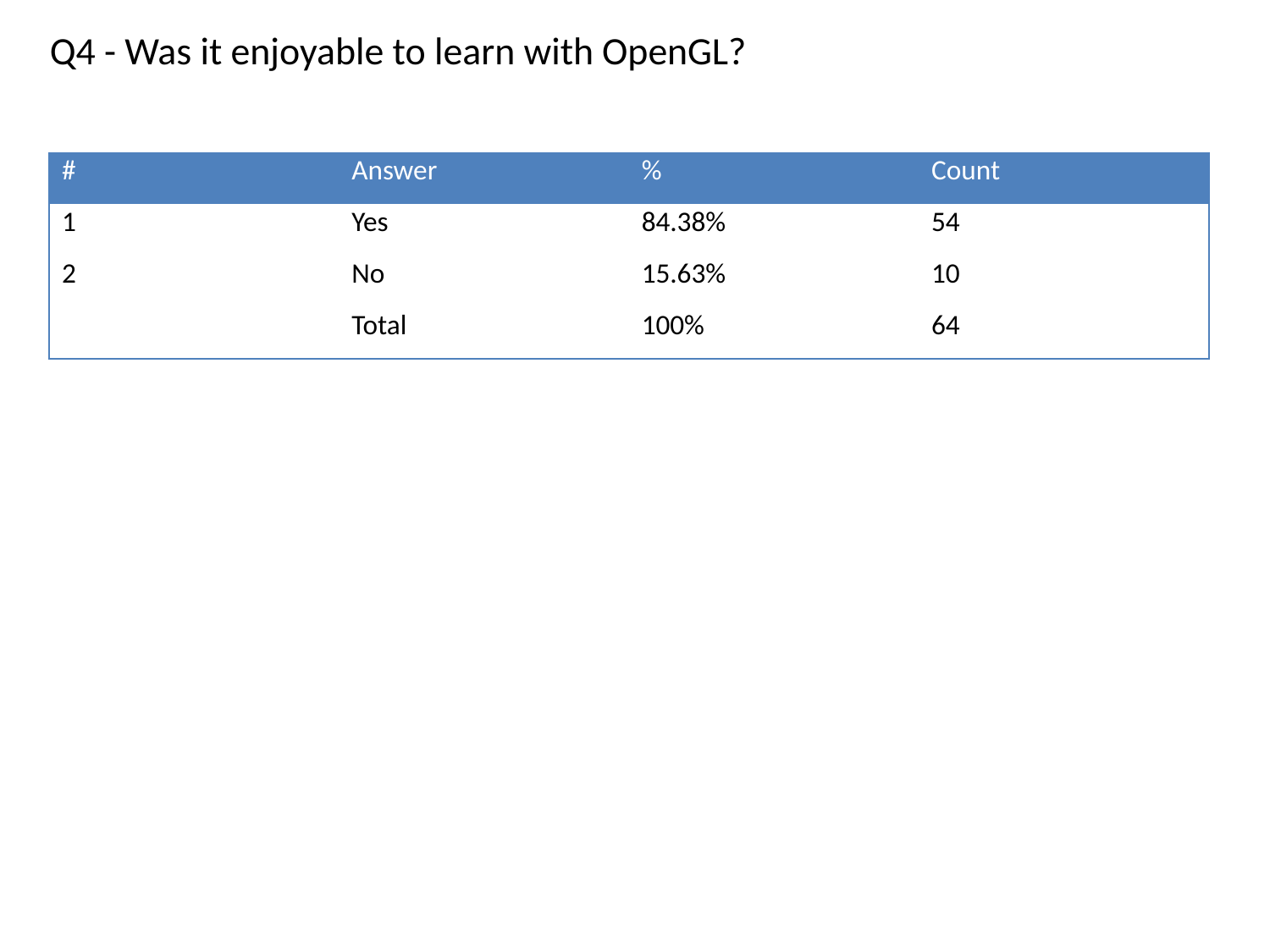

Q4 - Was it enjoyable to learn with OpenGL?
| # | Answer | % | Count |
| --- | --- | --- | --- |
| 1 | Yes | 84.38% | 54 |
| 2 | No | 15.63% | 10 |
|  | Total | 100% | 64 |